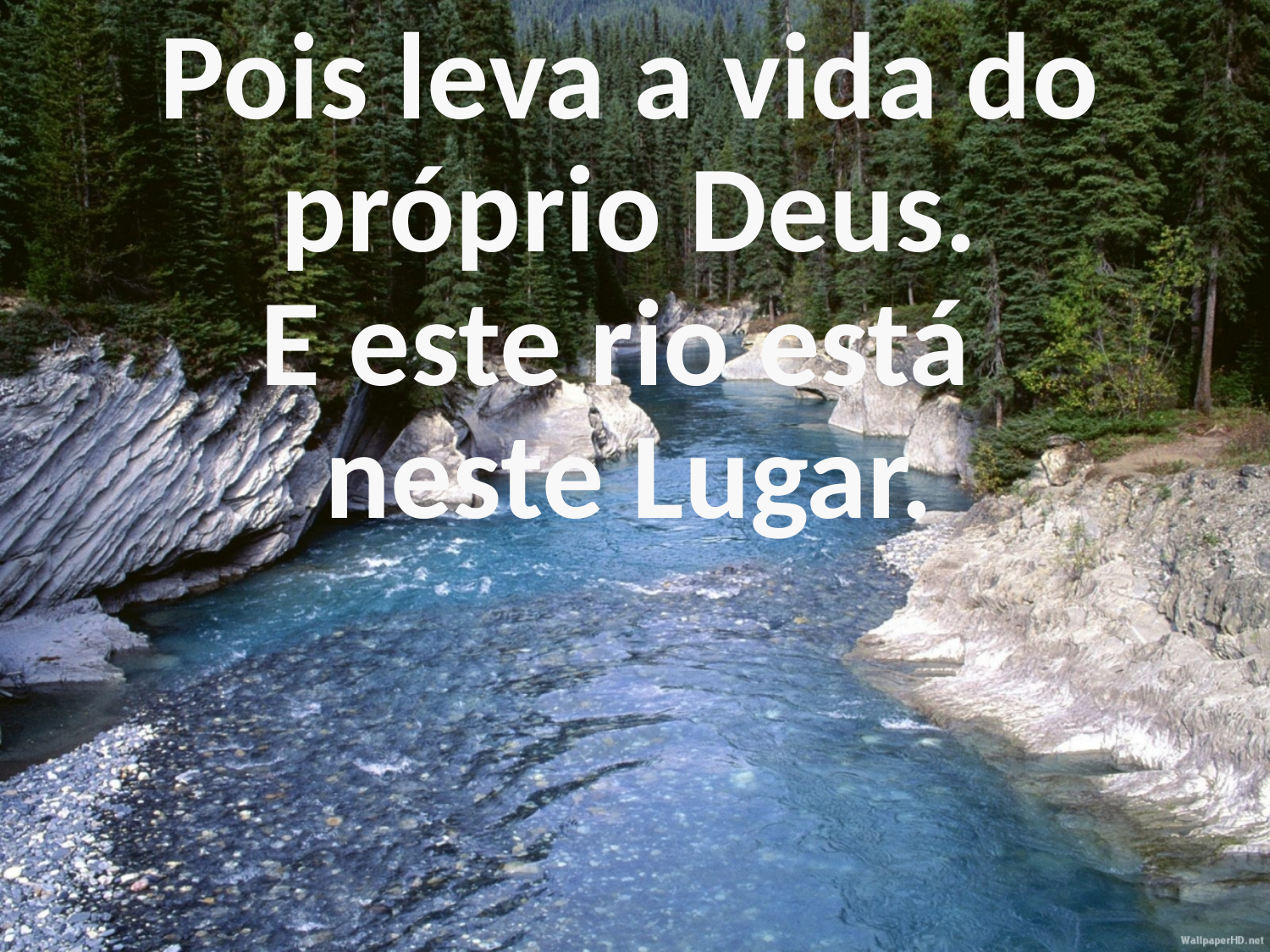

Pois leva a vida do
próprio Deus.
E este rio está
neste Lugar.